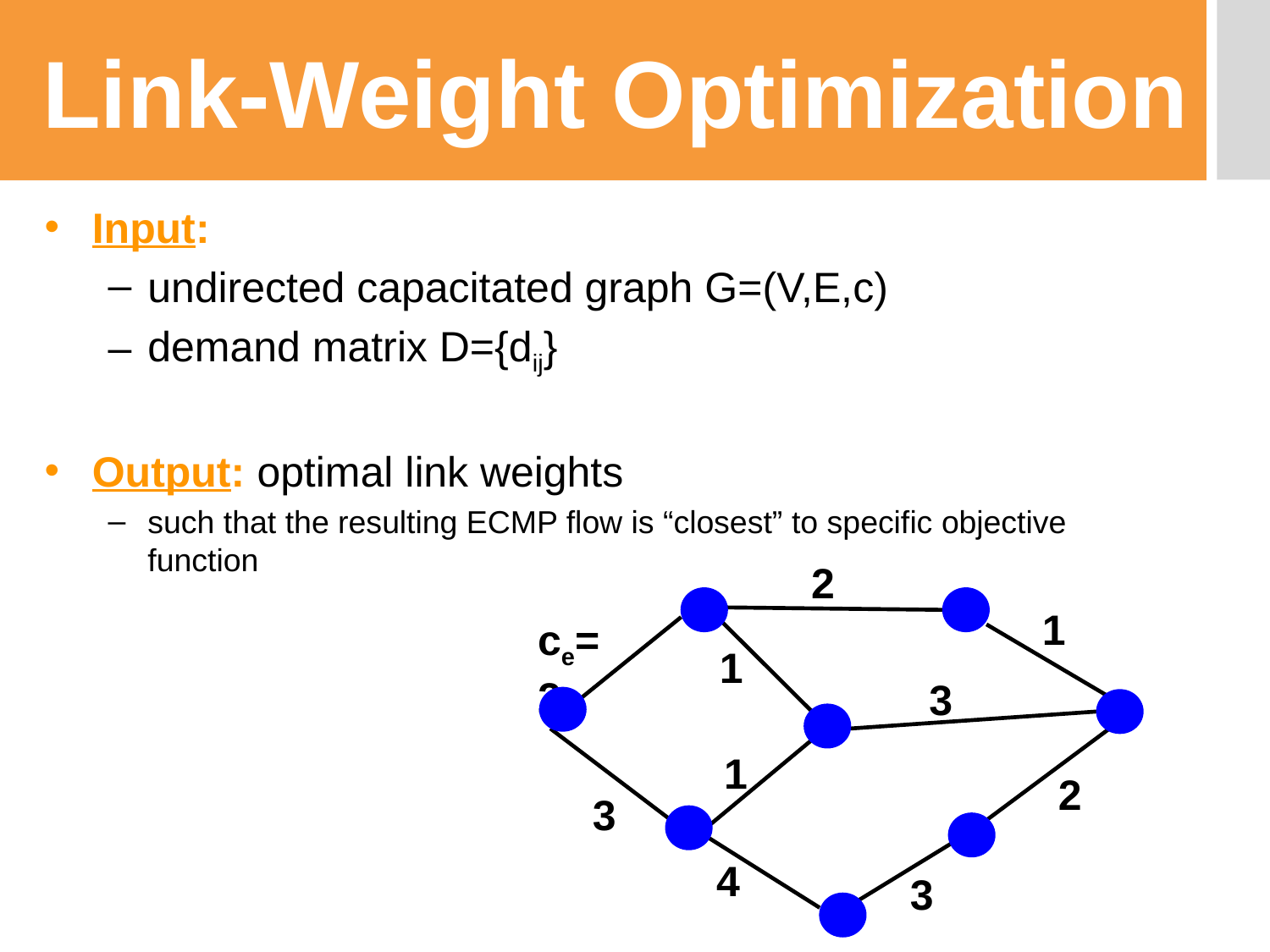

# Link-Weight Optimization
Input:
undirected capacitated graph G=(V,E,c)
demand matrix D={dij}

Output: optimal link weights
such that the resulting ECMP flow is “closest” to specific objective function
2

1
ce=2
1
3

1
2
3

4
3